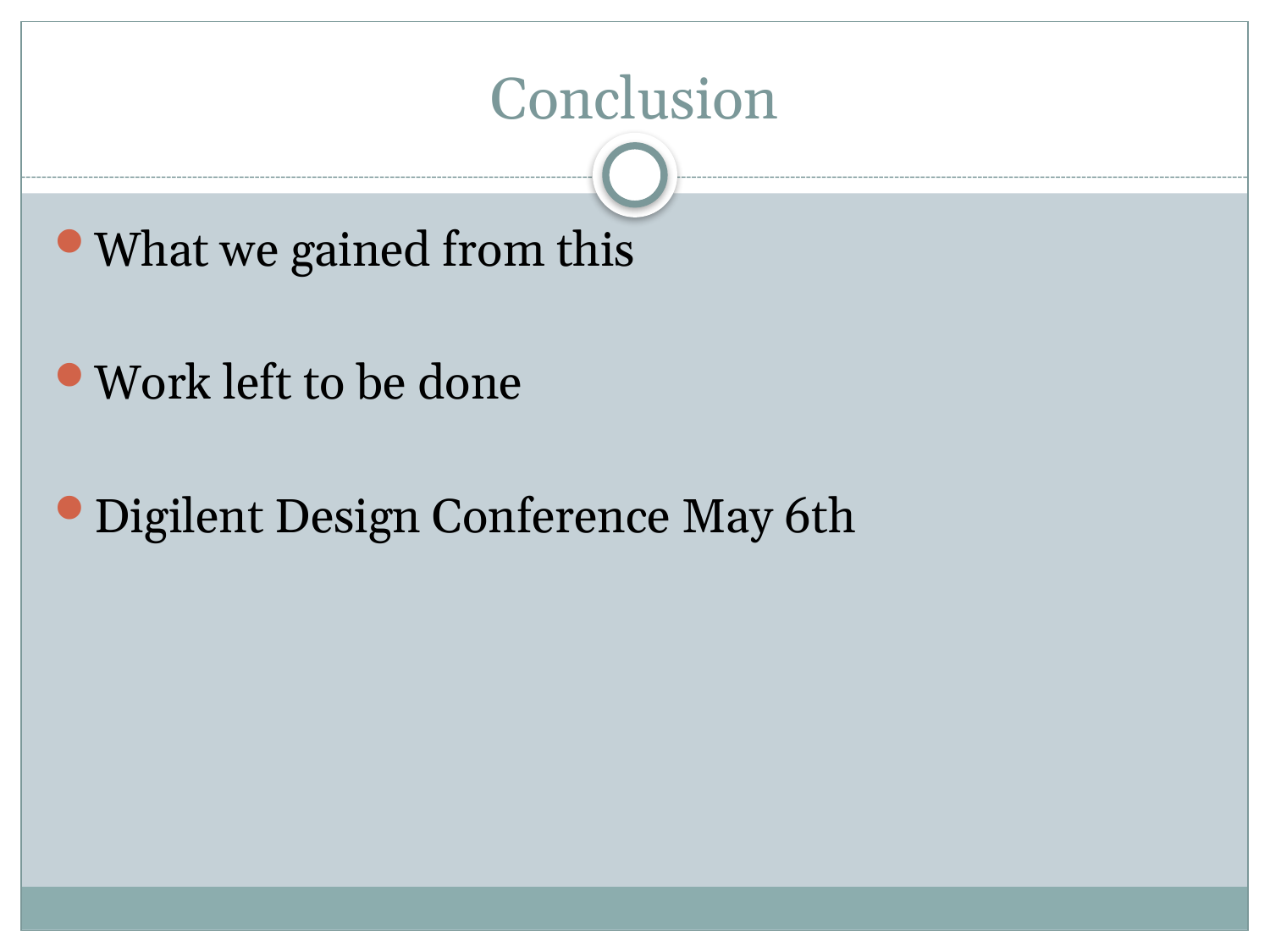

# Conclusion
What we gained from this

Work left to be done

Digilent Design Conference May 6th